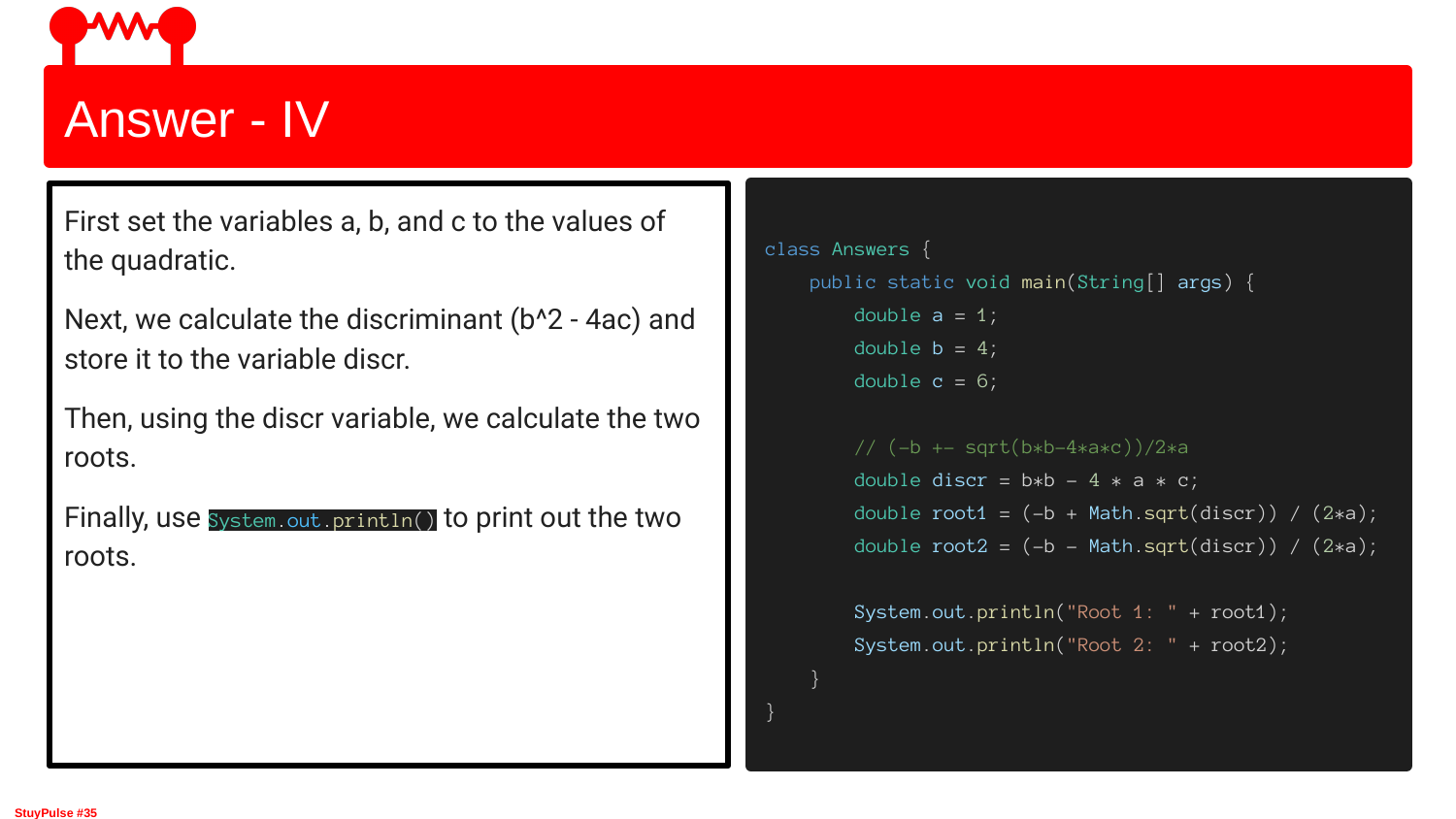

# Answer - IV
First set the variables a, b, and c to the values of the quadratic.
Next, we calculate the discriminant (b^2 - 4ac) and store it to the variable discr.
Then, using the discr variable, we calculate the two roots.
Finally, use System.out.println() to print out the two roots.
class Answers {
    public static void main(String[] args) {
        double a = 1;
        double b = 4;
        double c = 6;

        // (-b +- sqrt(b*b-4*a*c))/2*a
        double discr = b*b - 4 * a * c;
        double root1 = (-b + Math.sqrt(discr)) / (2*a);
        double root2 = (-b - Math.sqrt(discr)) / (2*a);

        System.out.println("Root 1: " + root1);
        System.out.println("Root 2: " + root2);
    }
}